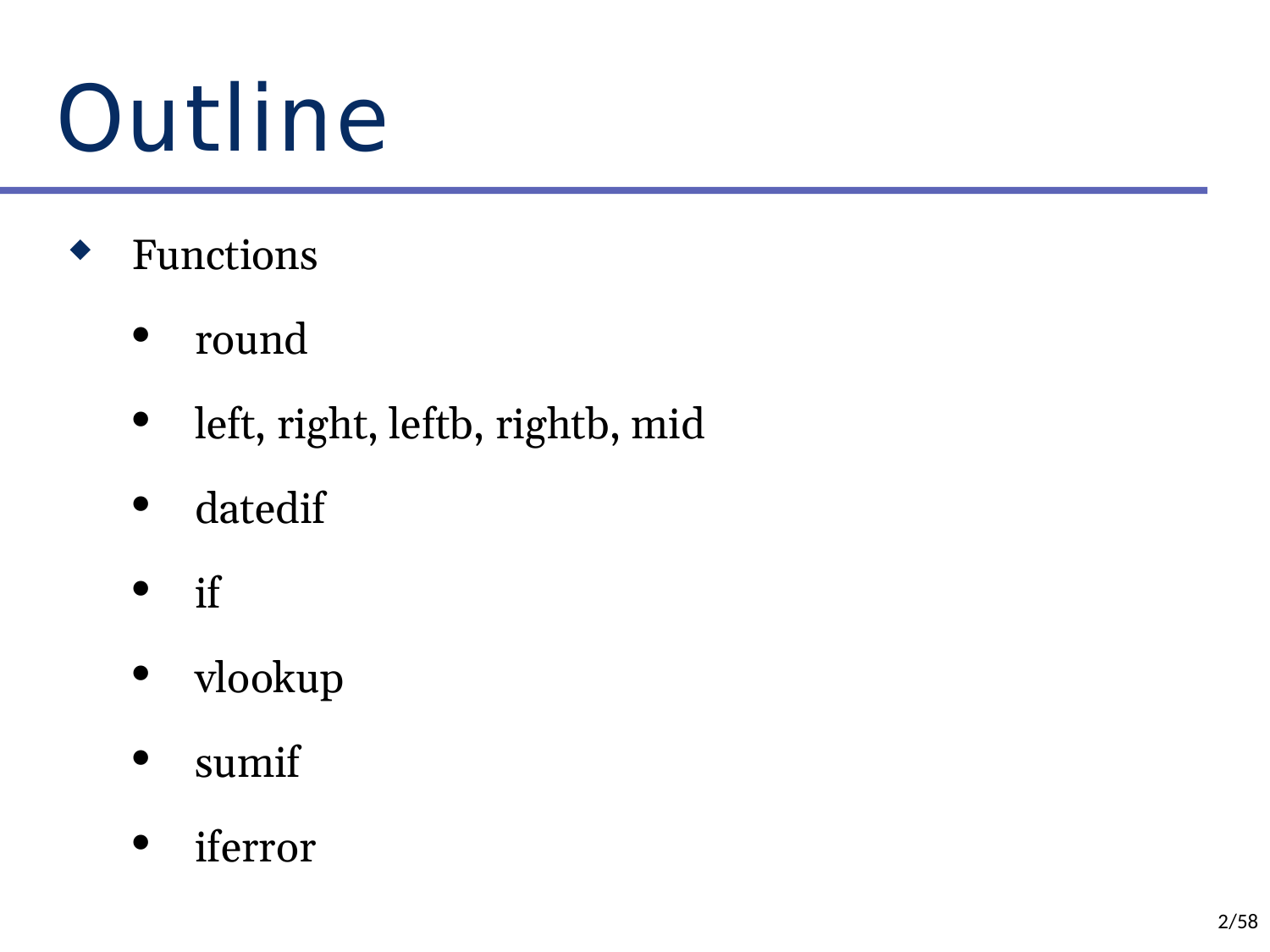

# Outline
Functions
round
left, right, leftb, rightb, mid
datedif
if
vlookup
sumif
iferror
2/58